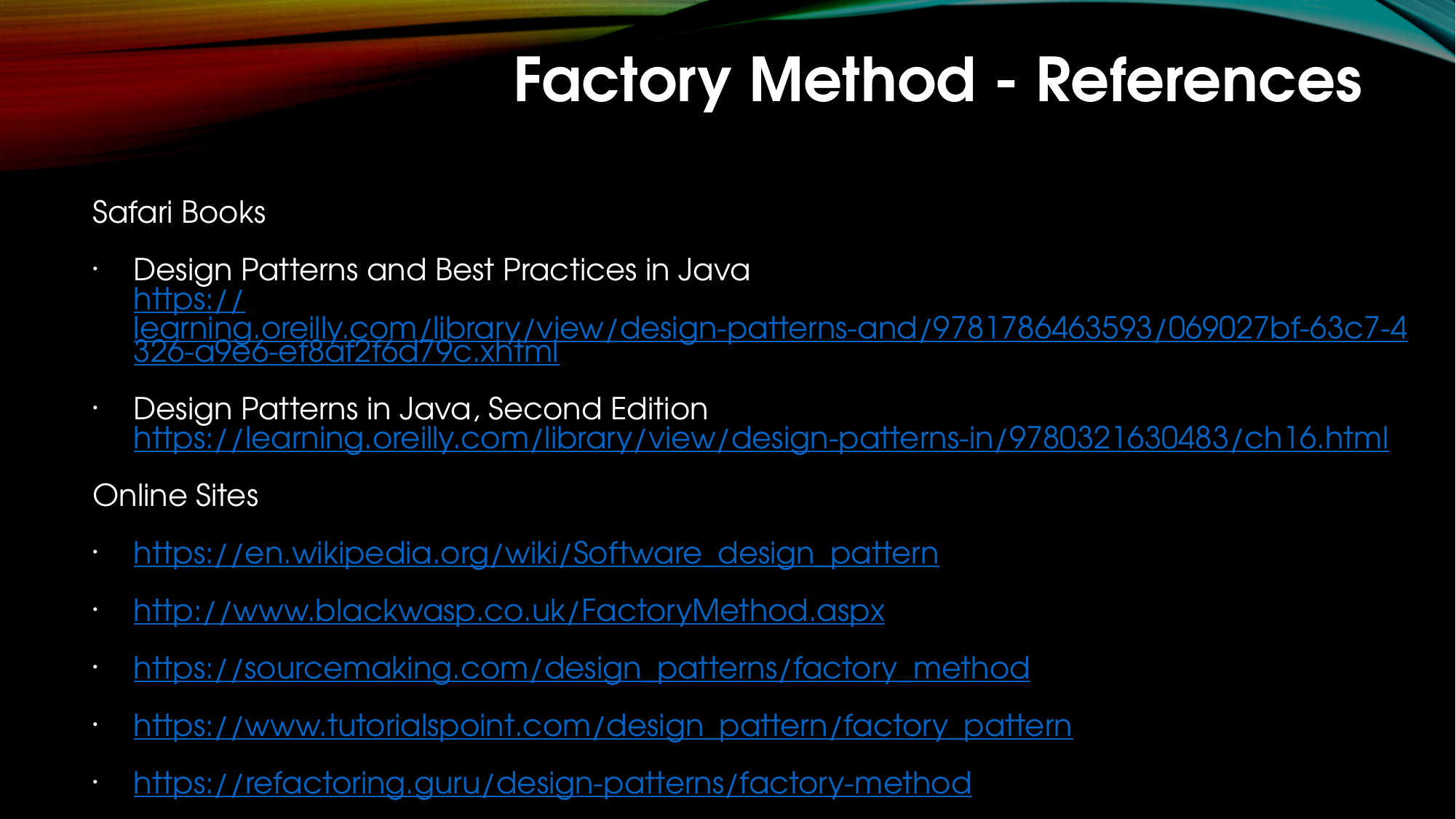

Factory Method - References
Safari Books
Design Patterns and Best Practices in Java
https://learning.oreilly.com/library/view/design-patterns-and/9781786463593/069027bf-63c7-4326-a9e6-ef8af2f6d79c.xhtml
Design Patterns in Java, Second Edition
https://learning.oreilly.com/library/view/design-patterns-in/9780321630483/ch16.html
Online Sites
https://en.wikipedia.org/wiki/Software_design_pattern
http://www.blackwasp.co.uk/FactoryMethod.aspx
https://sourcemaking.com/design_patterns/factory_method
https://www.tutorialspoint.com/design_pattern/factory_pattern
https://refactoring.guru/design-patterns/factory-method